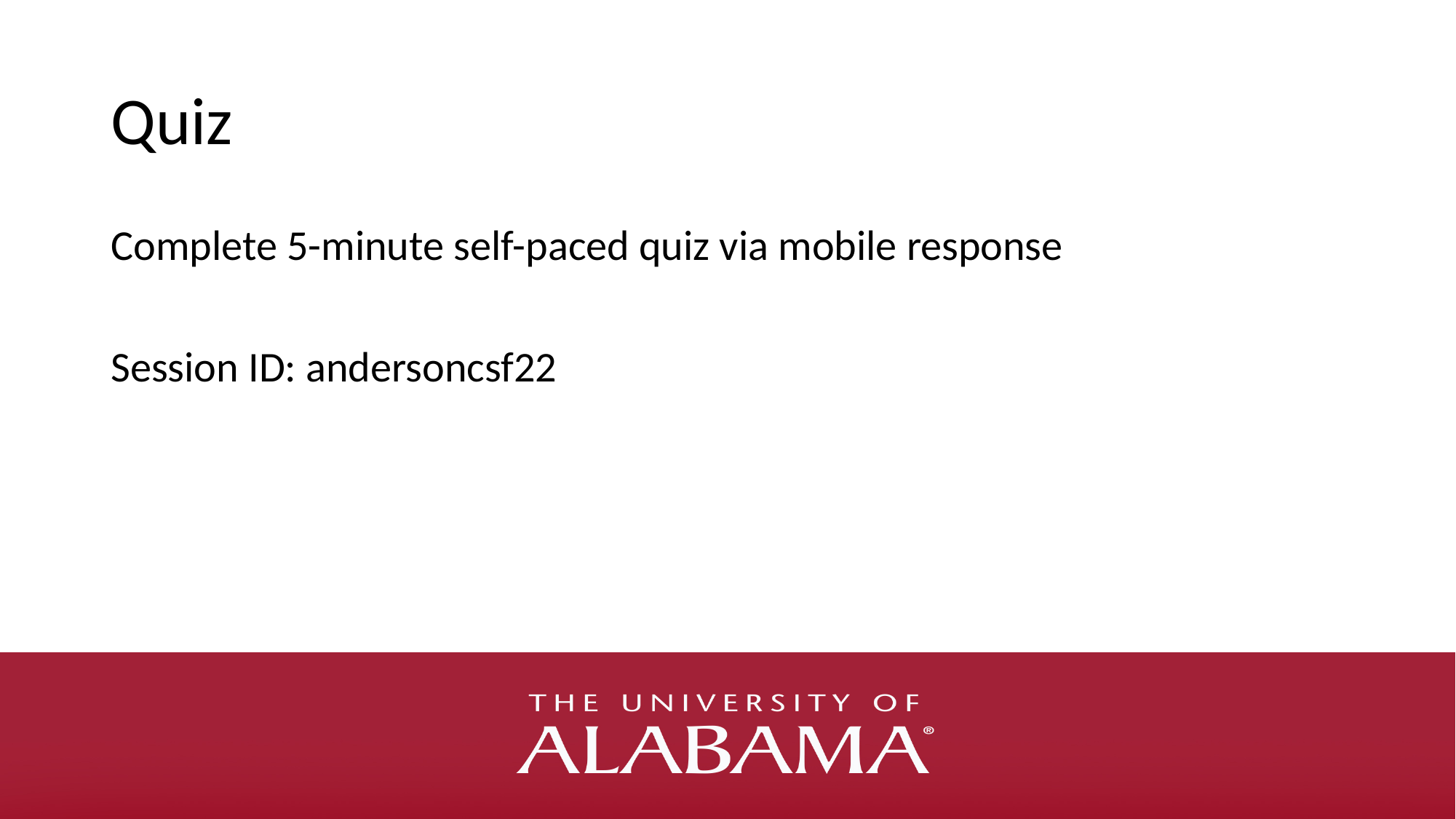

# Quiz
Complete 5-minute self-paced quiz via mobile response

Session ID: andersoncsf22